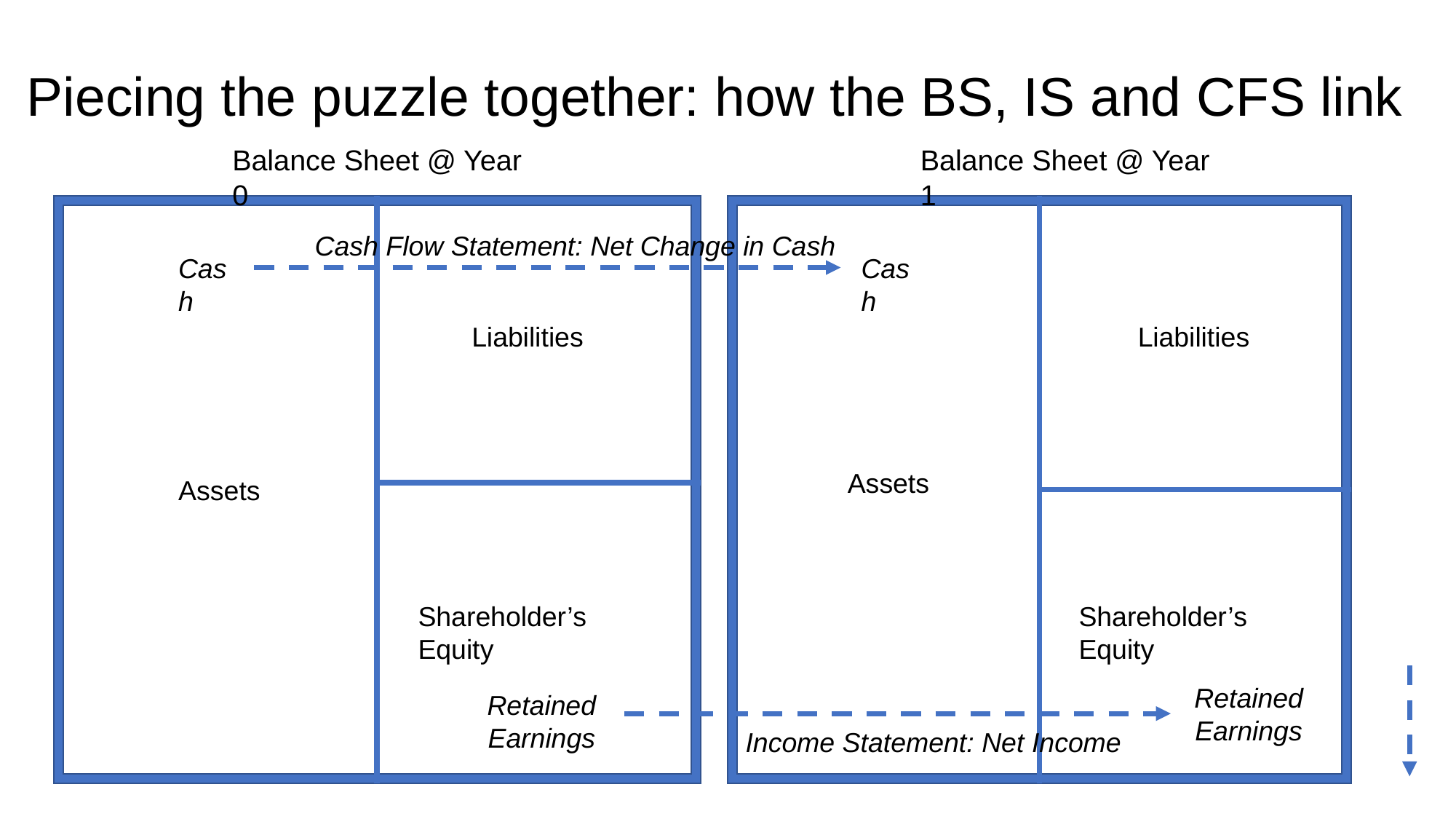

# Piecing the puzzle together: how the BS, IS and CFS link
Balance Sheet @ Year 0
Balance Sheet @ Year 1

Cash Flow Statement: Net Change in Cash
Cash
Cash
Liabilities
Liabilities
Assets
Assets
Shareholder’s Equity
Shareholder’s Equity
Retained Earnings
Retained Earnings
Income Statement: Net Income